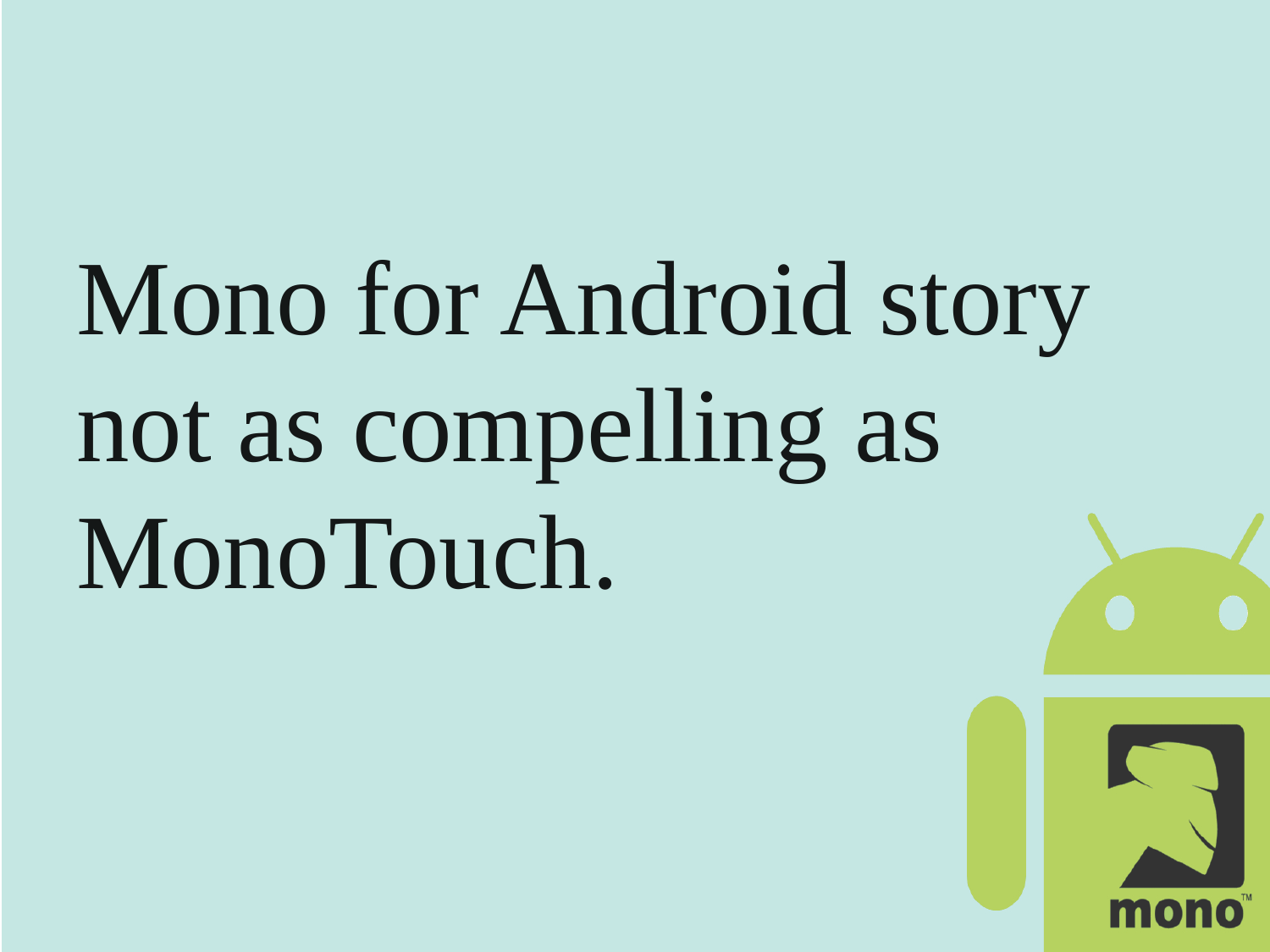

#
Mono for Android story not as compelling as MonoTouch.